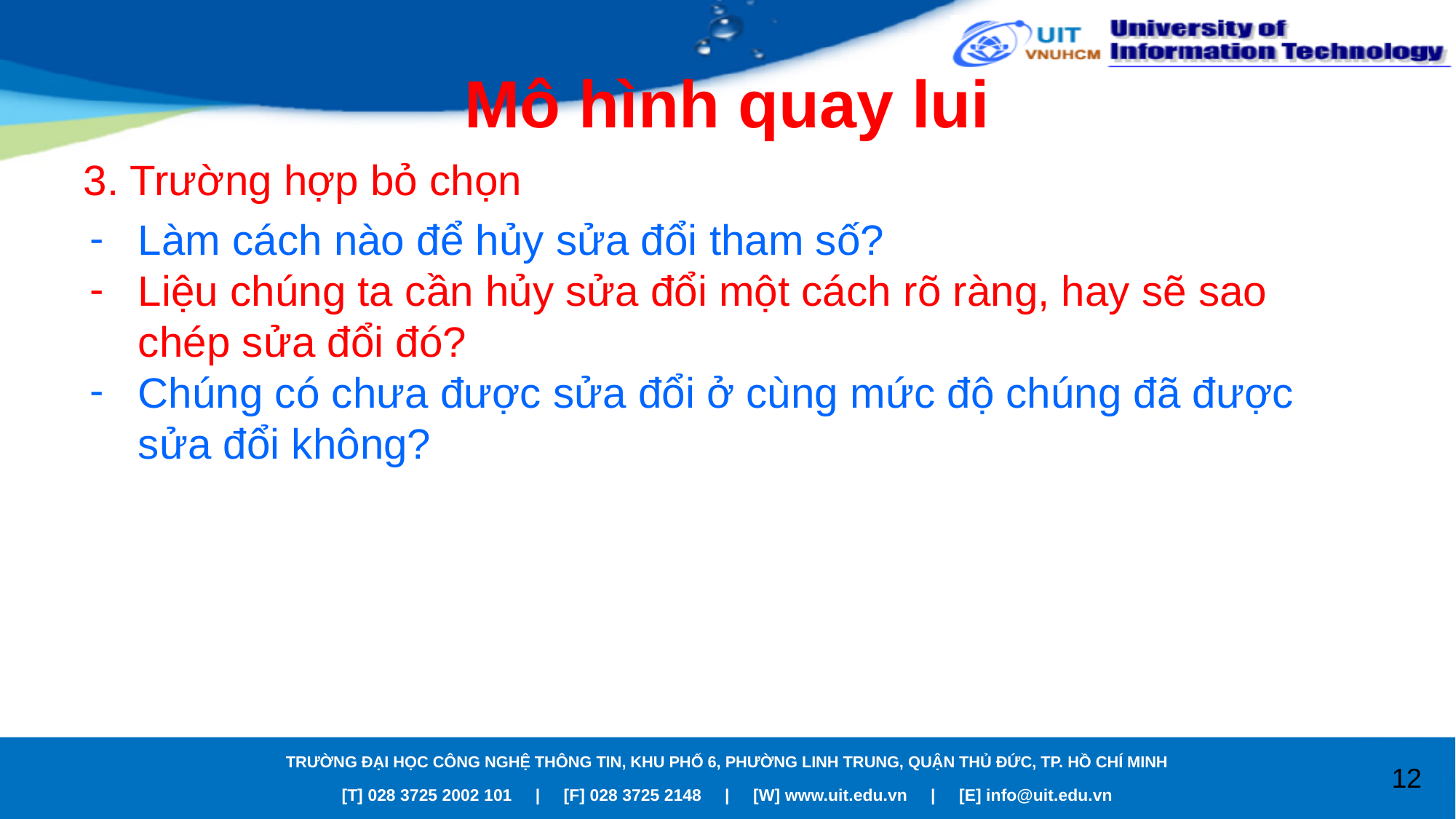

# Mô hình quay lui
3. Trường hợp bỏ chọn
Làm cách nào để hủy sửa đổi tham số?
Liệu chúng ta cần hủy sửa đổi một cách rõ ràng, hay sẽ sao chép sửa đổi đó?
Chúng có chưa được sửa đổi ở cùng mức độ chúng đã được sửa đổi không?